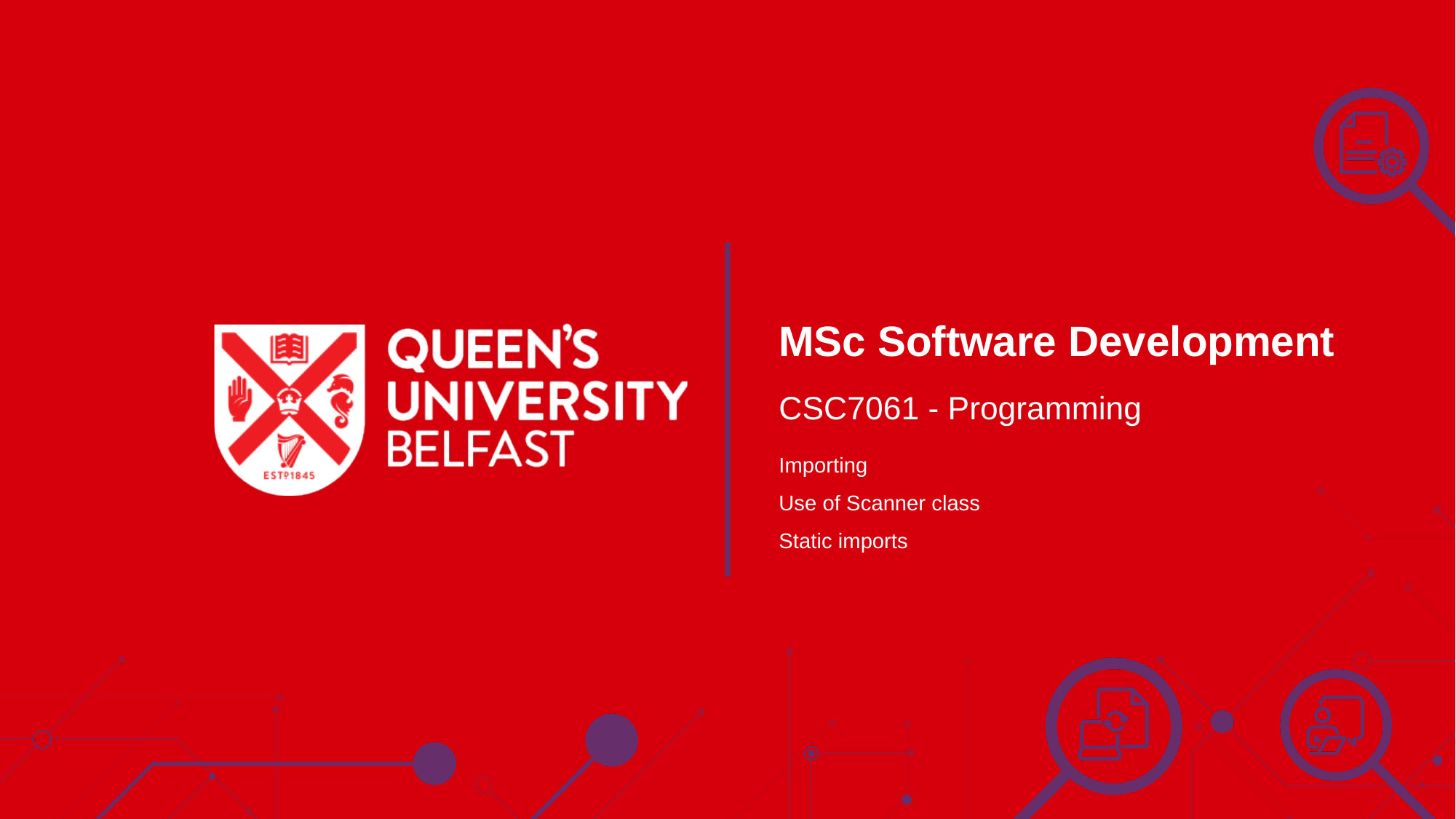

# MSc Software Development
CSC7061 - Programming
Importing
Use of Scanner class
Static imports